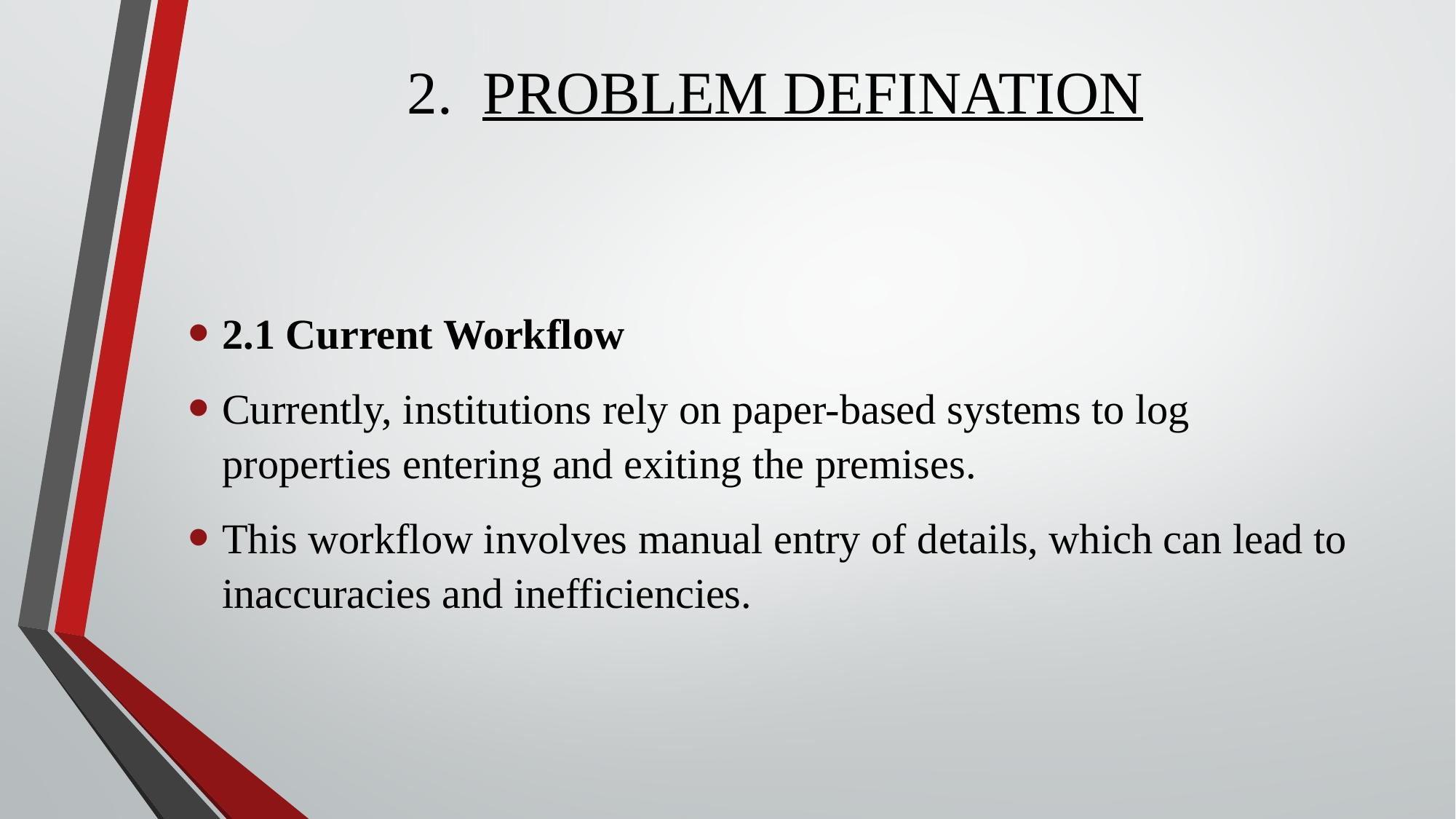

# 2.  PROBLEM DEFINATION
2.1 Current Workflow
Currently, institutions rely on paper-based systems to log properties entering and exiting the premises.
This workflow involves manual entry of details, which can lead to inaccuracies and inefficiencies.